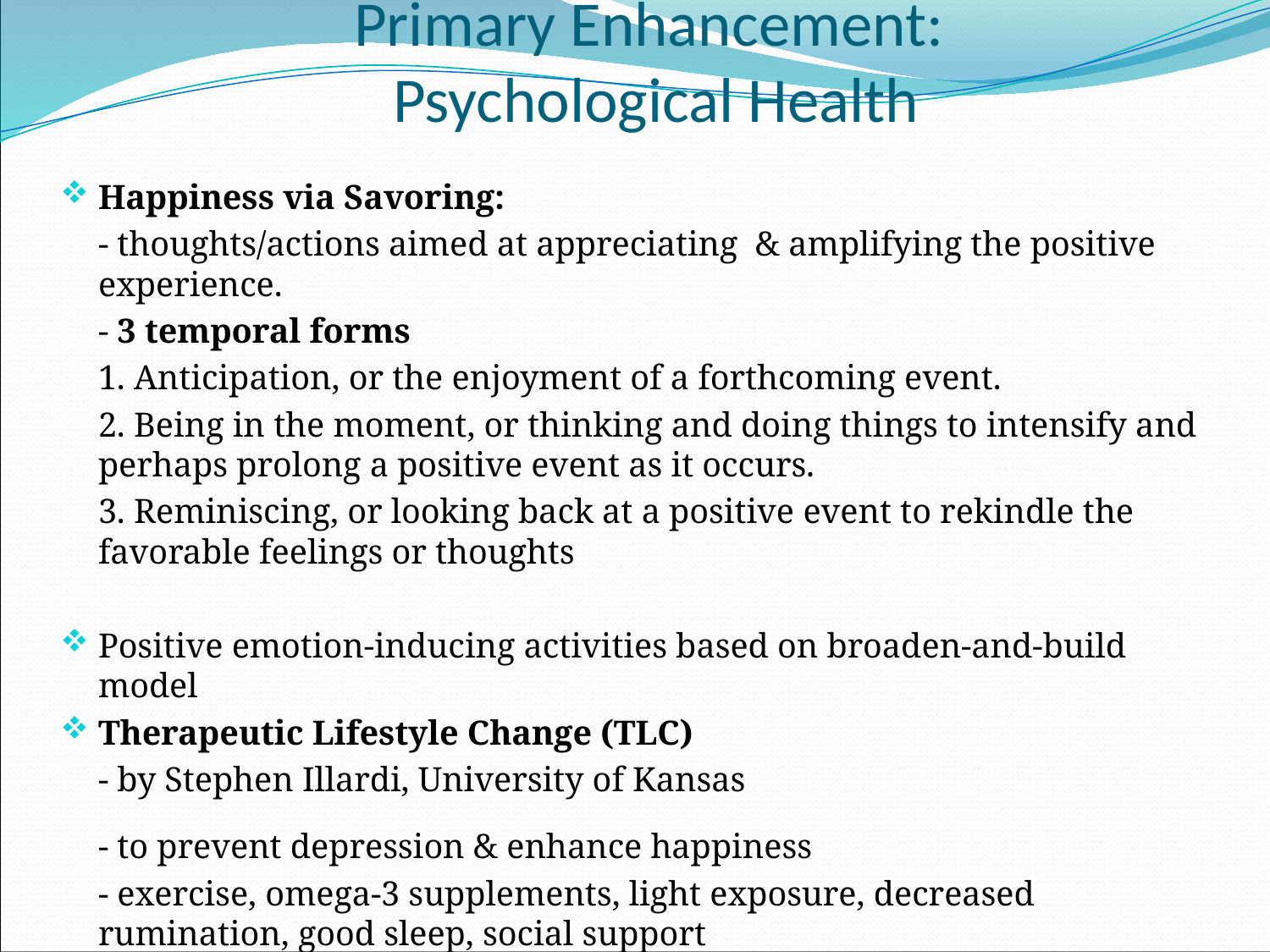

# Primary Enhancement: Psychological Health
Happiness via Savoring:
	- thoughts/actions aimed at appreciating  & amplifying the positive  experience.
	- 3 temporal forms
	1. Anticipation, or the enjoyment of a forthcoming event.
	2. Being in the moment, or thinking and doing things to intensify and perhaps prolong a positive event as it occurs.
	3. Reminiscing, or looking back at a positive event to rekindle the favorable feelings or thoughts

Positive emotion-inducing activities based on broaden-and-build model
Therapeutic Lifestyle Change (TLC)
	- by Stephen Illardi, University of Kansas
	- to prevent depression & enhance happiness
	- exercise, omega-3 supplements, light exposure, decreased rumination, good sleep, social support